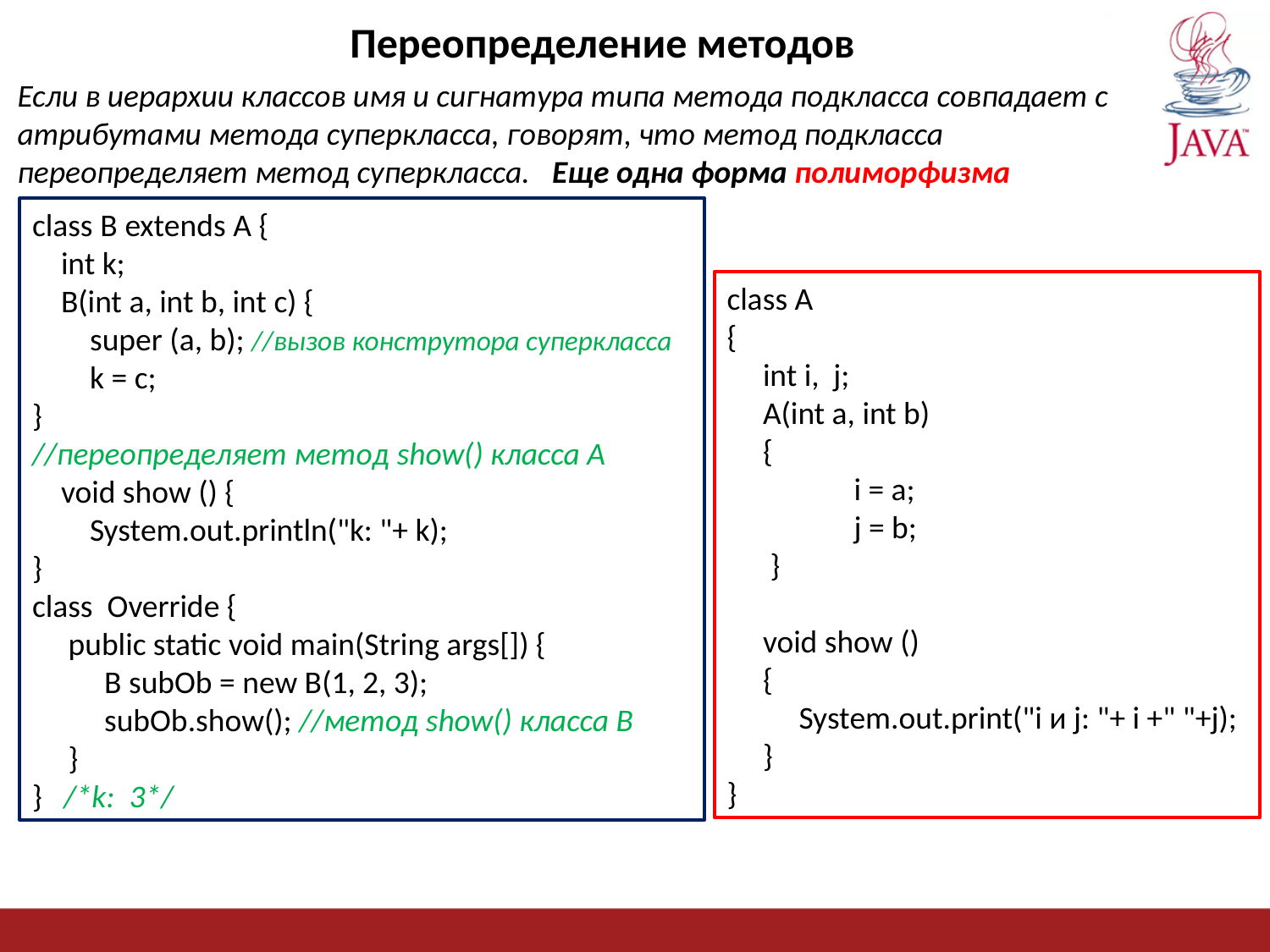

Переопределение методов
Если в иерархии классов имя и сигнатура типа метода подкласса совпадает с атрибутами метода суперкласса, говорят, что метод подкласса переопределяет метод суперкласса.   Еще одна форма полиморфизма

class В extends А {
    int k;
    B(int а, int b, int с) {
        super (а, b); //вызов конструтора суперкласса
        k = с;
}
//переопределяет метод show() класса А
    void show () {
        System.out.println("k: "+ k);
}
class  Override {
     public static void main(String args[]) {
          В subOb = new B(1, 2, 3);
          subOb.show(); //метод show() класса В
     }
}   /*k:  3*/
class A
{
     int i,  j;
     A(int а, int b)
     {
	i = а;
	j = b;
      }

     void show ()
     {
          System.out.print("i и j: "+ i +" "+j);
     }
}